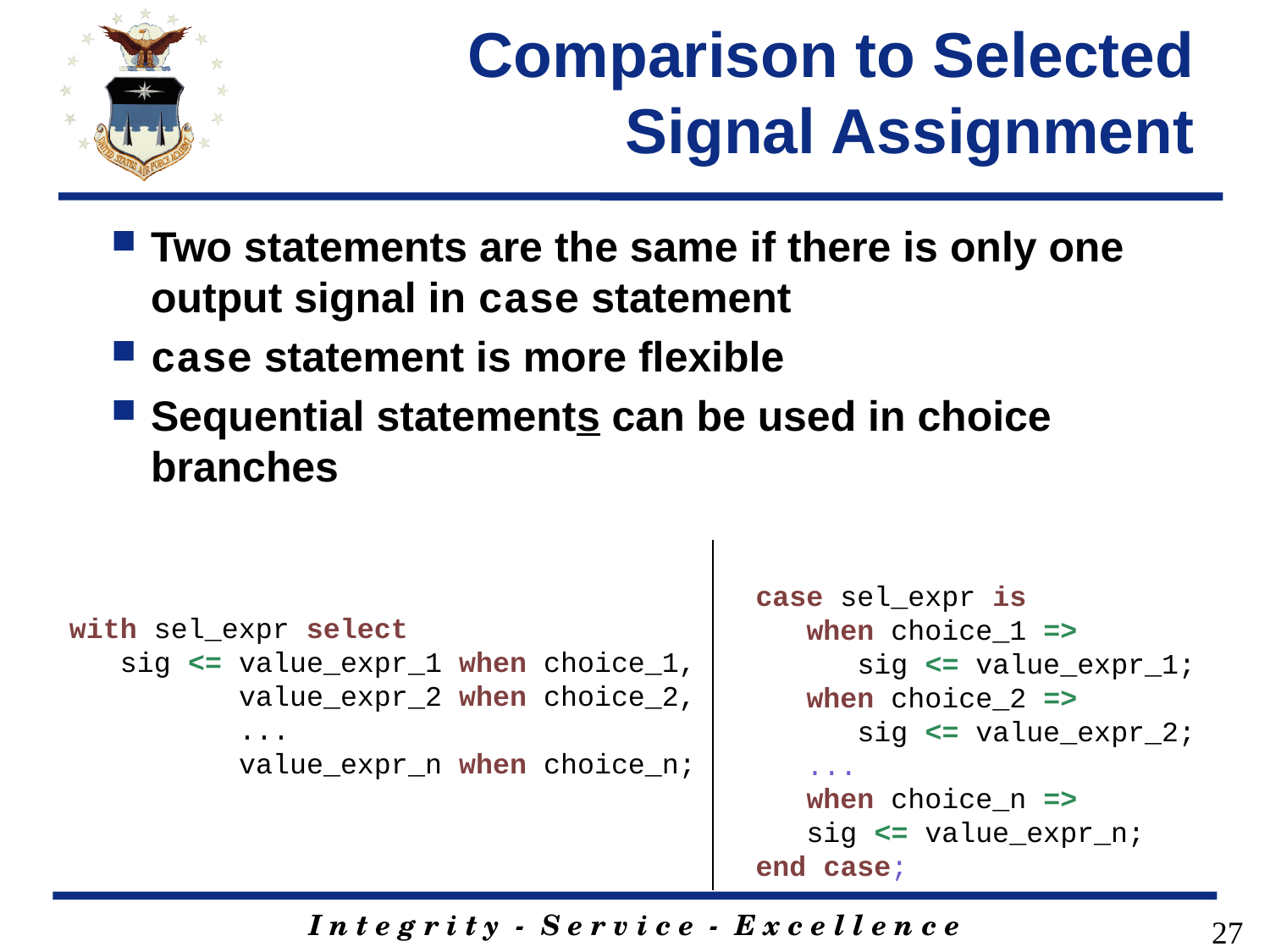

# Comparison to Selected Signal Assignment
Two statements are the same if there is only one output signal in case statement
case statement is more flexible
Sequential statements can be used in choice branches
case sel_expr is
   when choice_1 =>
      sig <= value_expr_1;
   when choice_2 =>
      sig <= value_expr_2;
   ...
   when choice_n =>
   sig <= value_expr_n;
end case;
with sel_expr select
   sig <= value_expr_1 when choice_1,
          value_expr_2 when choice_2,
          ...
          value_expr_n when choice_n;

27